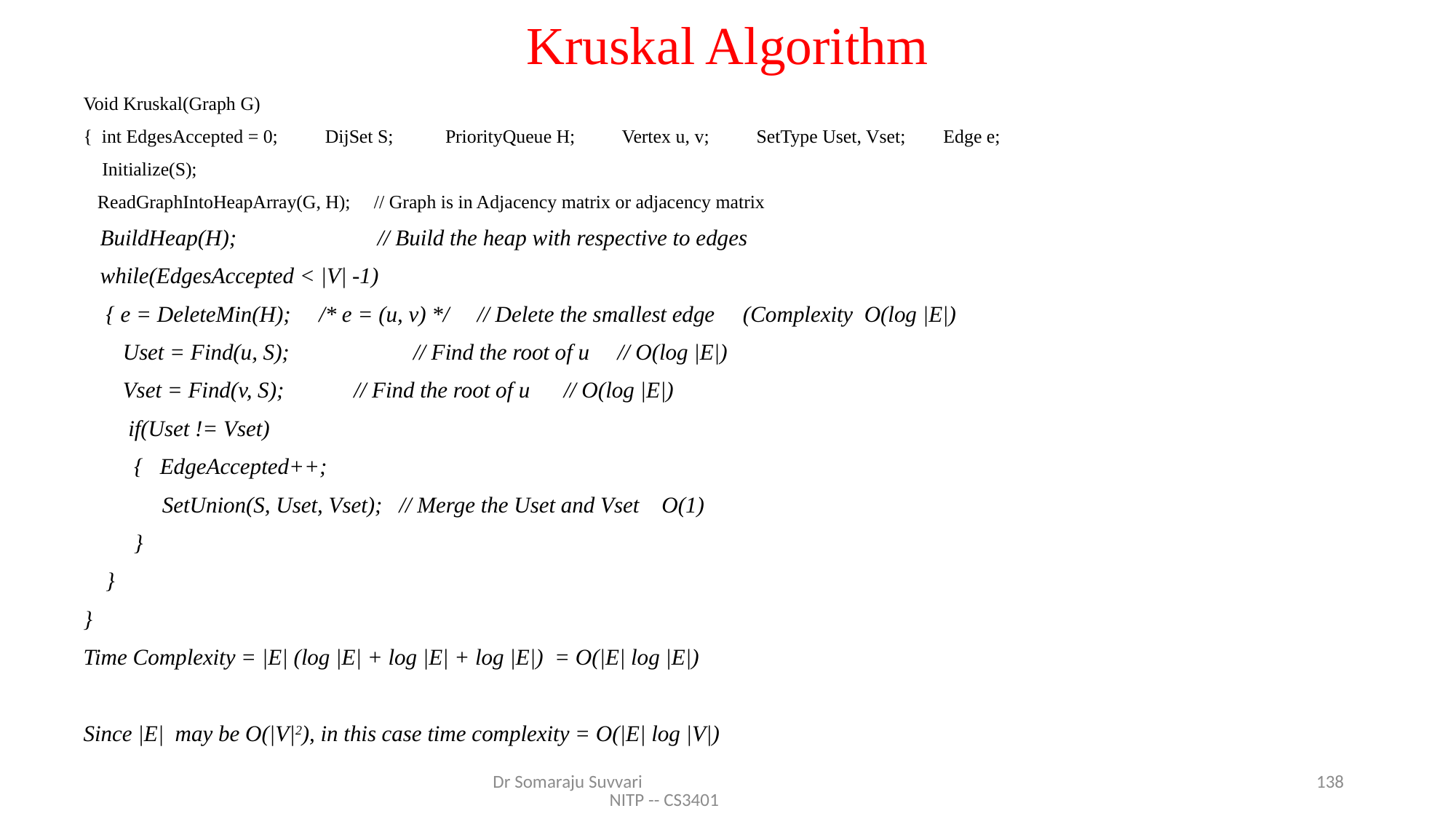

# Kruskal Algorithm
Void Kruskal(Graph G)
{  int EdgesAccepted = 0;          DijSet S;           PriorityQueue H;          Vertex u, v;          SetType Uset, Vset;        Edge e;
    Initialize(S);
   ReadGraphIntoHeapArray(G, H);     // Graph is in Adjacency matrix or adjacency matrix
   BuildHeap(H);                         // Build the heap with respective to edges
   while(EdgesAccepted < |V| -1)
    { e = DeleteMin(H);     /* e = (u, v) */     // Delete the smallest edge     (Complexity  O(log |E|)
       Uset = Find(u, S);                      // Find the root of u     // O(log |E|)
       Vset = Find(v, S); 		// Find the root of u      // O(log |E|)
        if(Uset != Vset)
         {   EdgeAccepted++;
              SetUnion(S, Uset, Vset);   // Merge the Uset and Vset    O(1)
         }
    }
}
Time Complexity = |E| (log |E| + log |E| + log |E|)  = O(|E| log |E|)

Since |E|  may be O(|V|2), in this case time complexity = O(|E| log |V|)
Dr Somaraju Suvvari                                                                                                        NITP -- CS3401
138